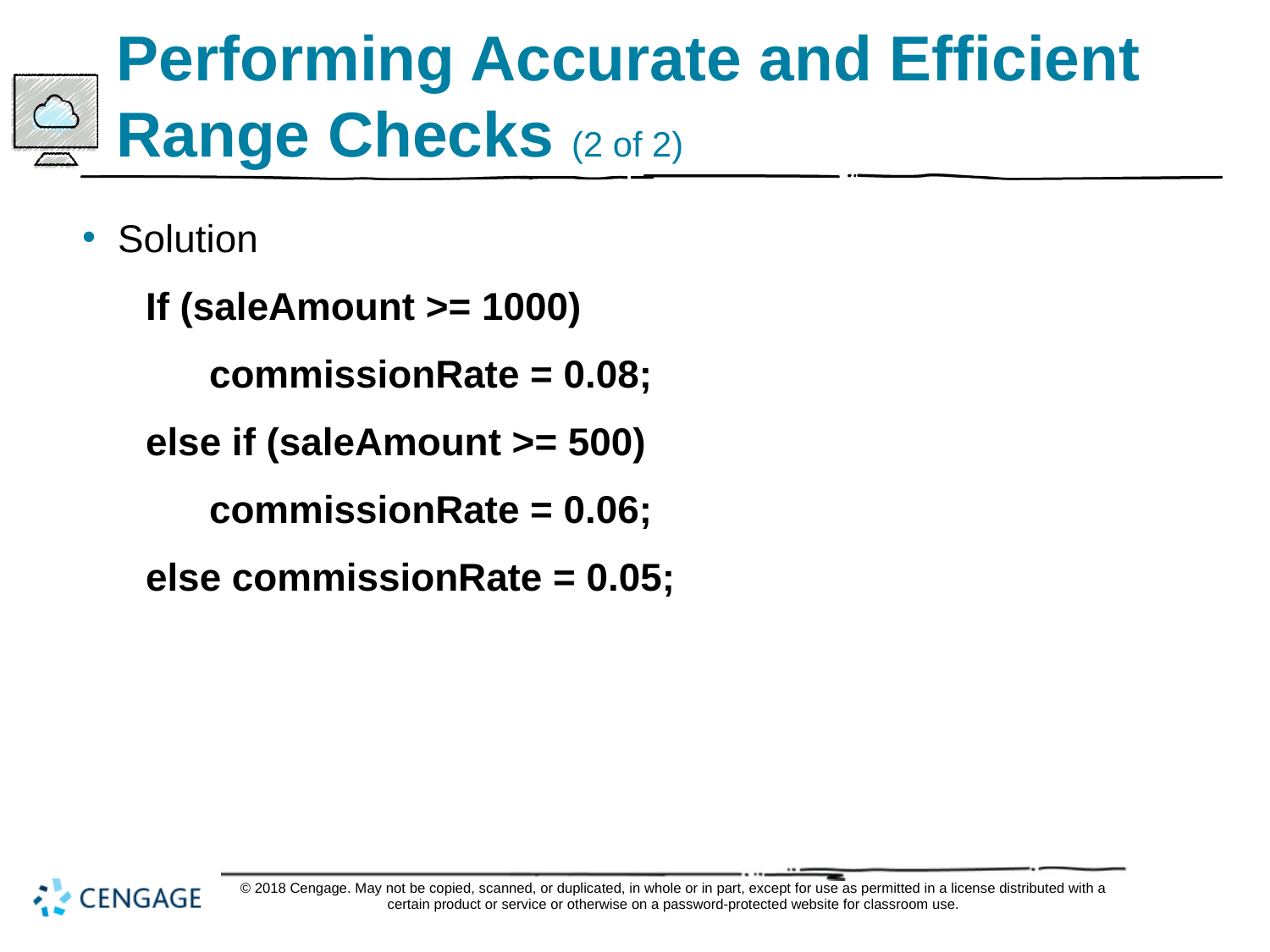

# Performing Accurate and Efficient Range Checks (2 of 2)
Solution
If (saleAmount >= 1000)
commissionRate = 0.08;
else if (saleAmount >= 500)
commissionRate = 0.06;
else commissionRate = 0.05;
© 2018 Cengage. May not be copied, scanned, or duplicated, in whole or in part, except for use as permitted in a license distributed with a certain product or service or otherwise on a password-protected website for classroom use.